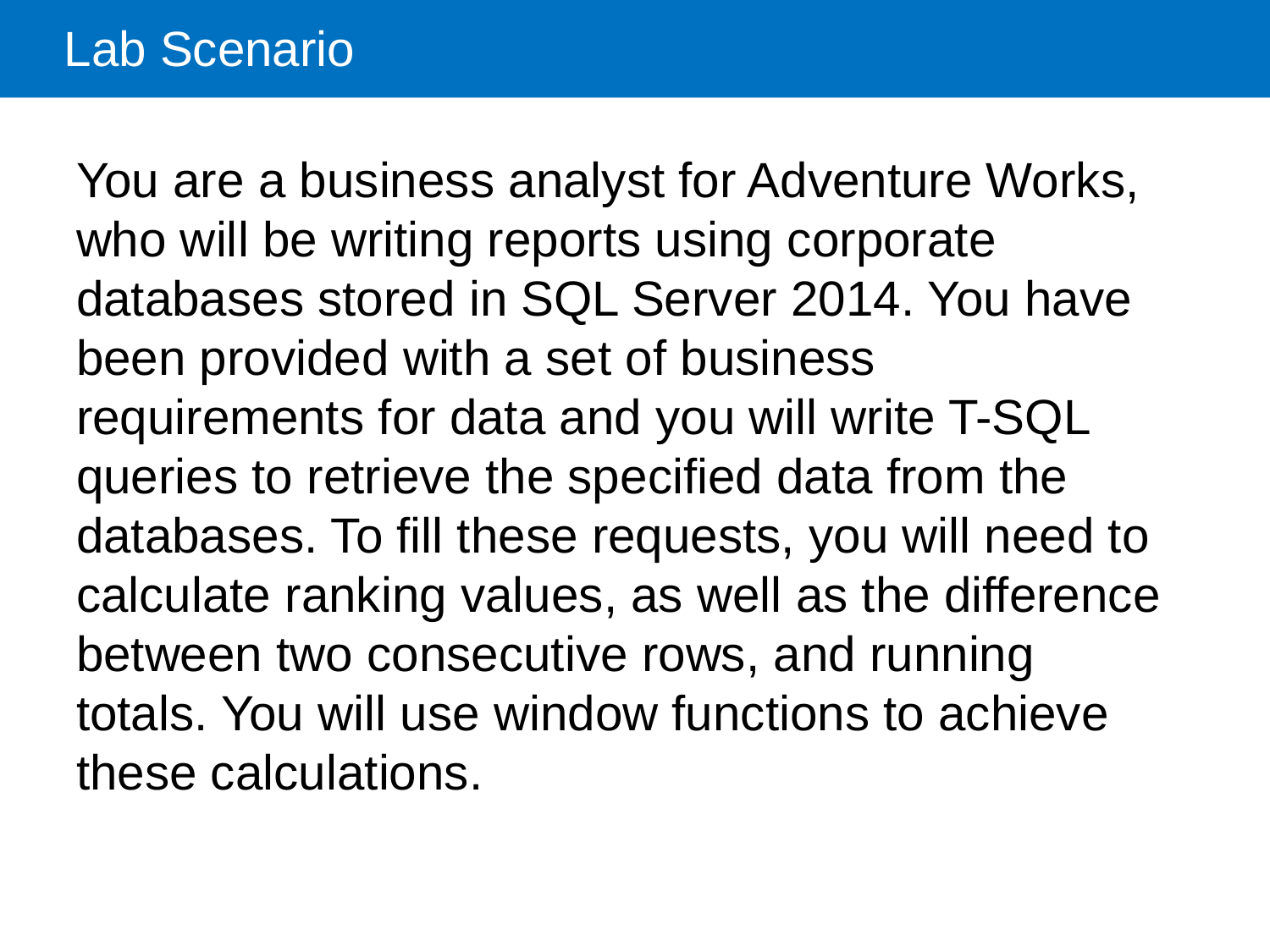

# Lab Scenario
You are a business analyst for Adventure Works, who will be writing reports using corporate databases stored in SQL Server 2014. You have been provided with a set of business requirements for data and you will write T-SQL queries to retrieve the specified data from the databases. To fill these requests, you will need to calculate ranking values, as well as the difference between two consecutive rows, and running totals. You will use window functions to achieve these calculations.